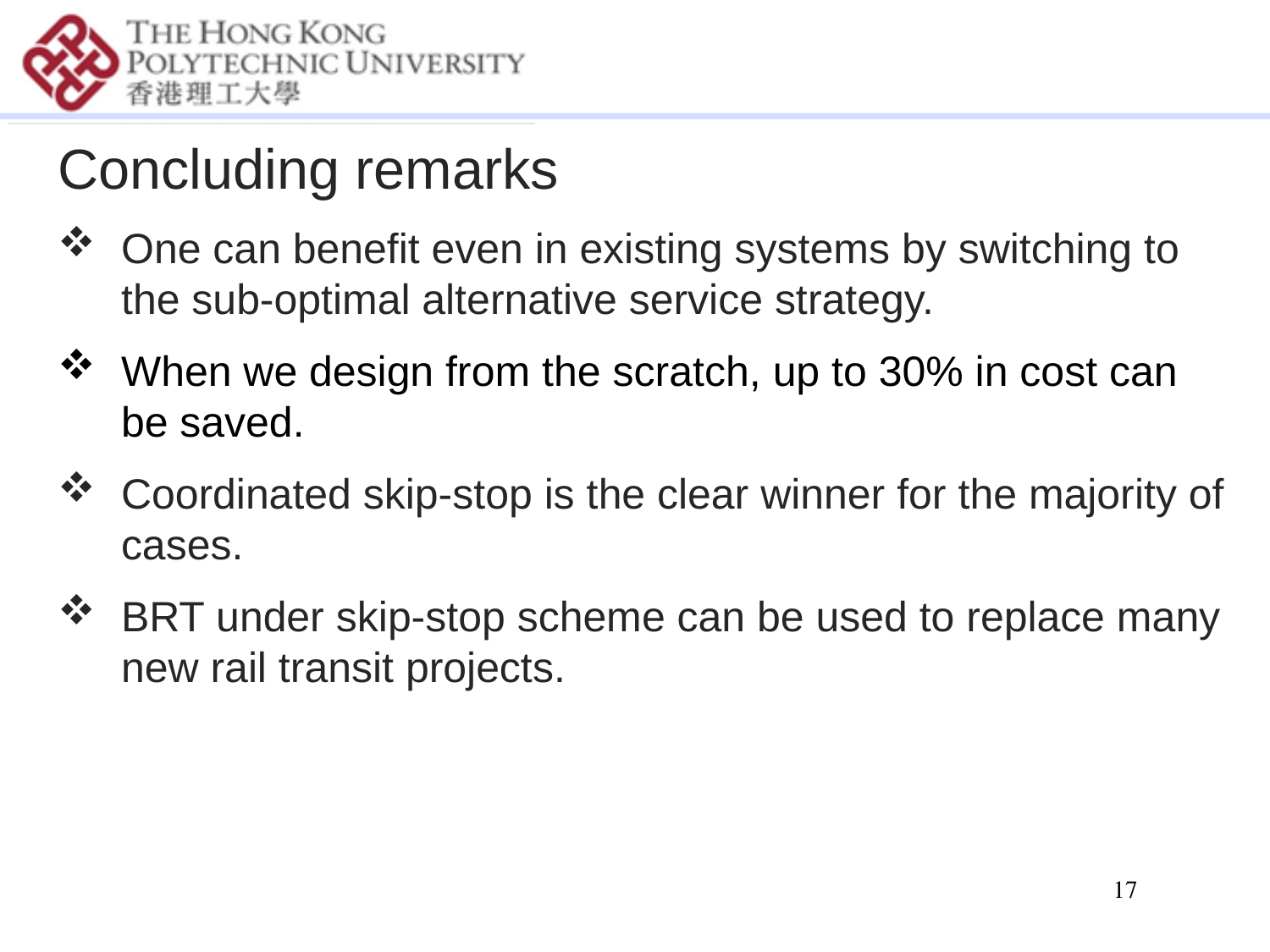

Concluding remarks
One can benefit even in existing systems by switching to the sub-optimal alternative service strategy.
When we design from the scratch, up to 30% in cost can be saved.
Coordinated skip-stop is the clear winner for the majority of cases.
BRT under skip-stop scheme can be used to replace many new rail transit projects.